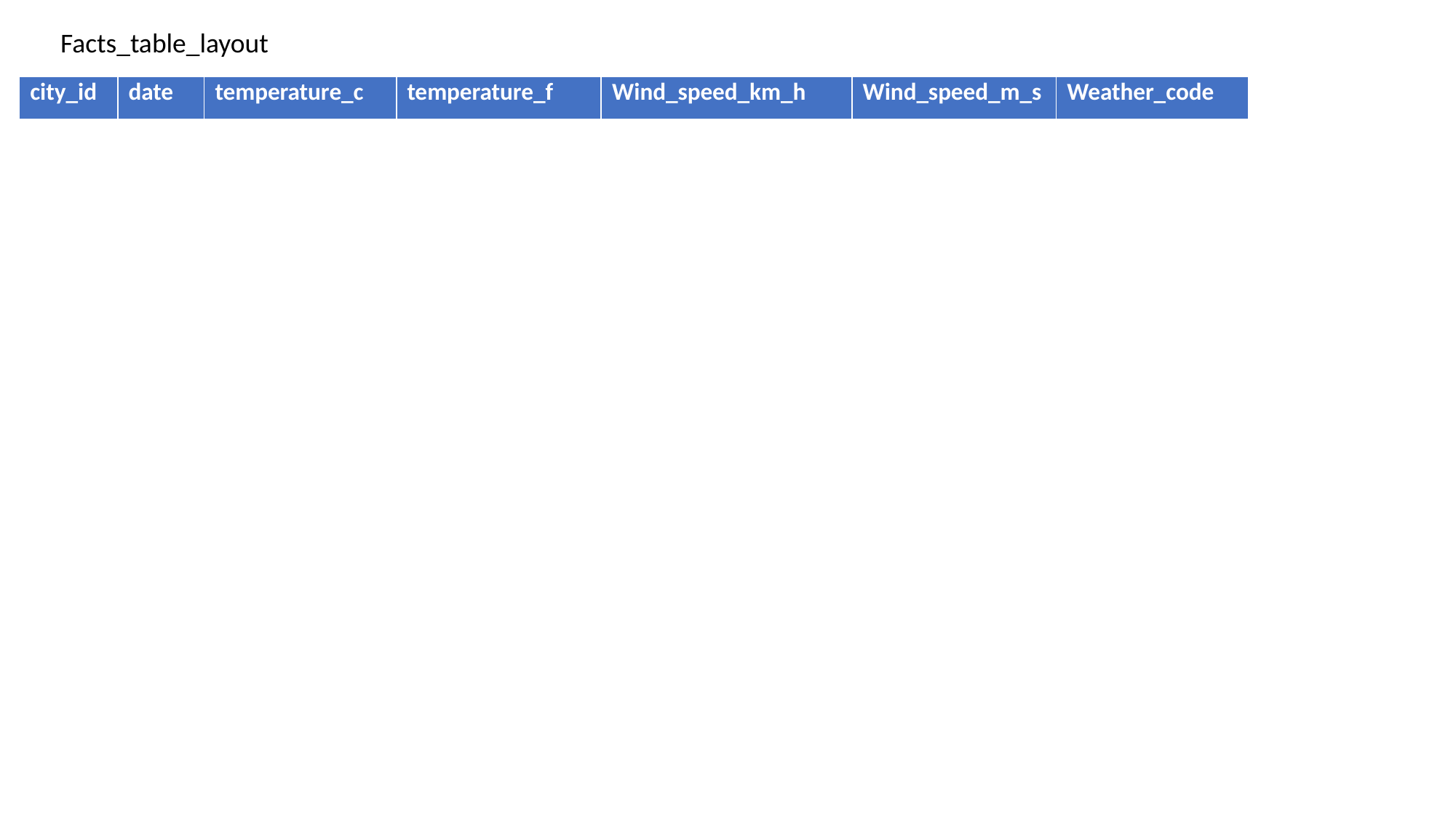

Facts_table_layout
| city\_id | date | temperature\_c | temperature\_f | Wind\_speed\_km\_h | Wind\_speed\_m\_s | Weather\_code |
| --- | --- | --- | --- | --- | --- | --- |